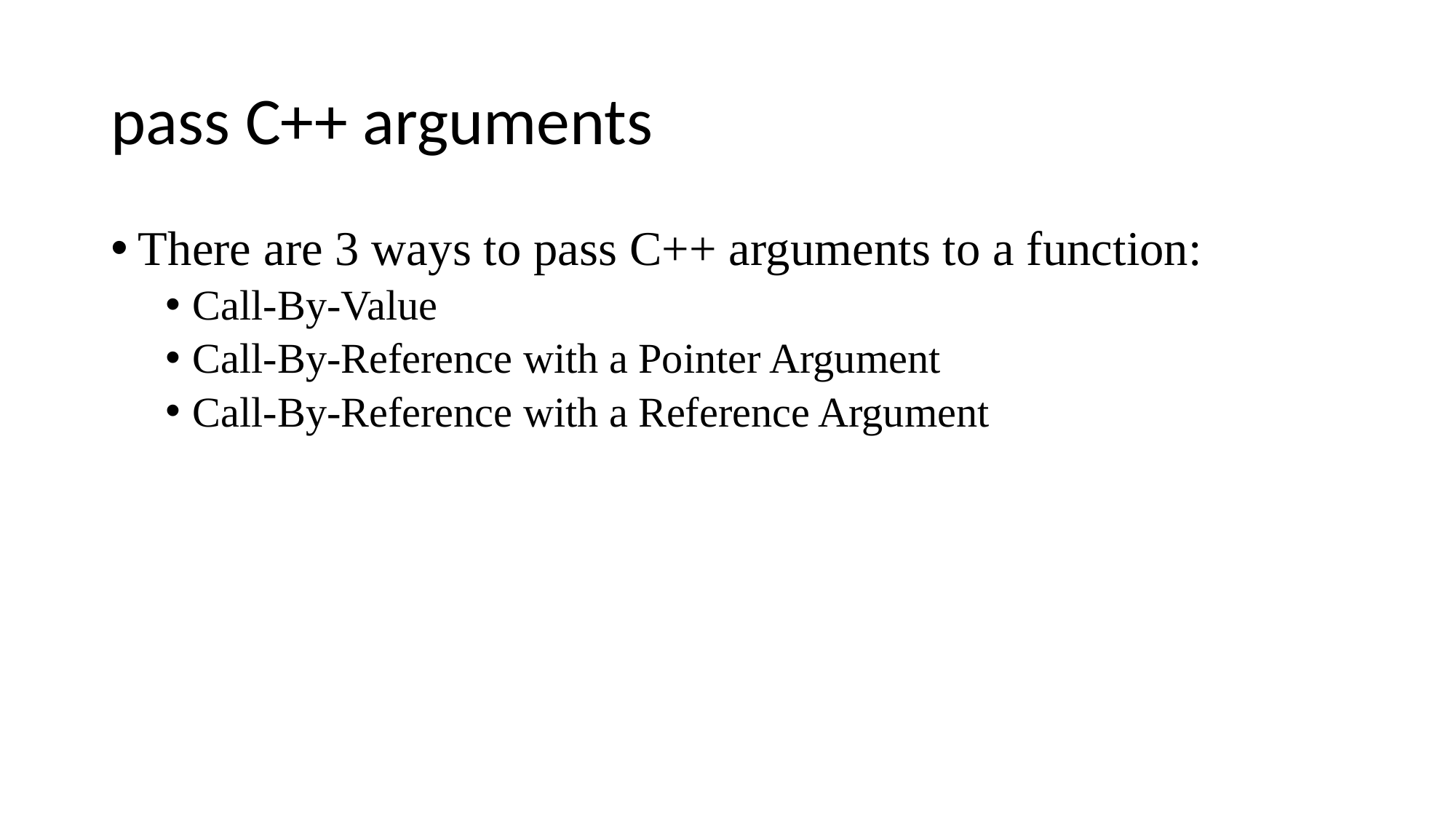

# pass C++ arguments
There are 3 ways to pass C++ arguments to a function:
Call-By-Value
Call-By-Reference with a Pointer Argument
Call-By-Reference with a Reference Argument